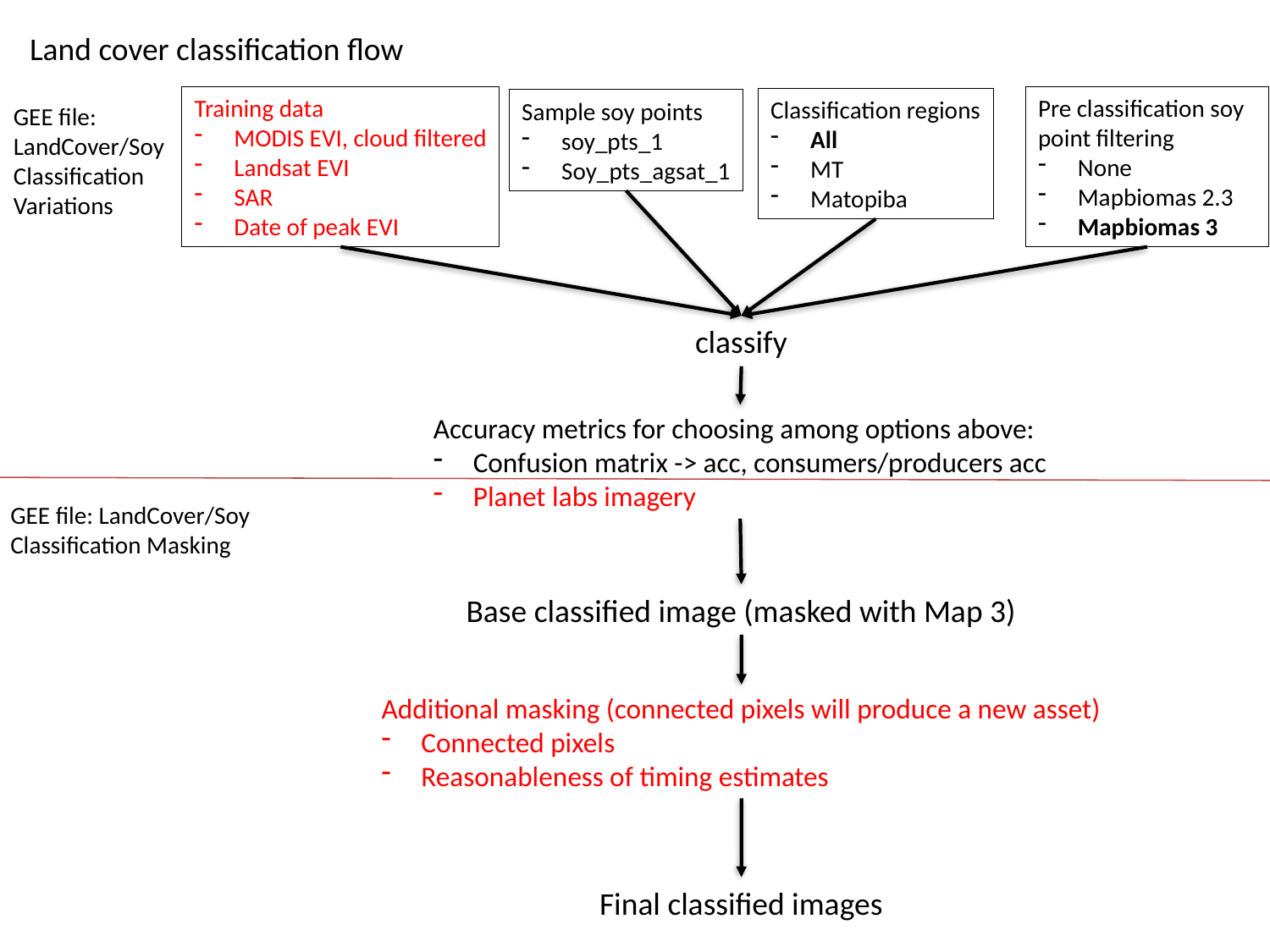

Land cover classification flow
Training data
MODIS EVI, cloud filtered
Landsat EVI
SAR
Date of peak EVI
Pre classification soy point filtering
None
Mapbiomas 2.3
Mapbiomas 3
Classification regions
All
MT
Matopiba
Sample soy points
soy_pts_1
Soy_pts_agsat_1
GEE file: LandCover/Soy Classification Variations
classify
Accuracy metrics for choosing among options above:
Confusion matrix -> acc, consumers/producers acc
Planet labs imagery
GEE file: LandCover/Soy Classification Masking
Base classified image (masked with Map 3)
Additional masking (connected pixels will produce a new asset)
Connected pixels
Reasonableness of timing estimates
Final classified images